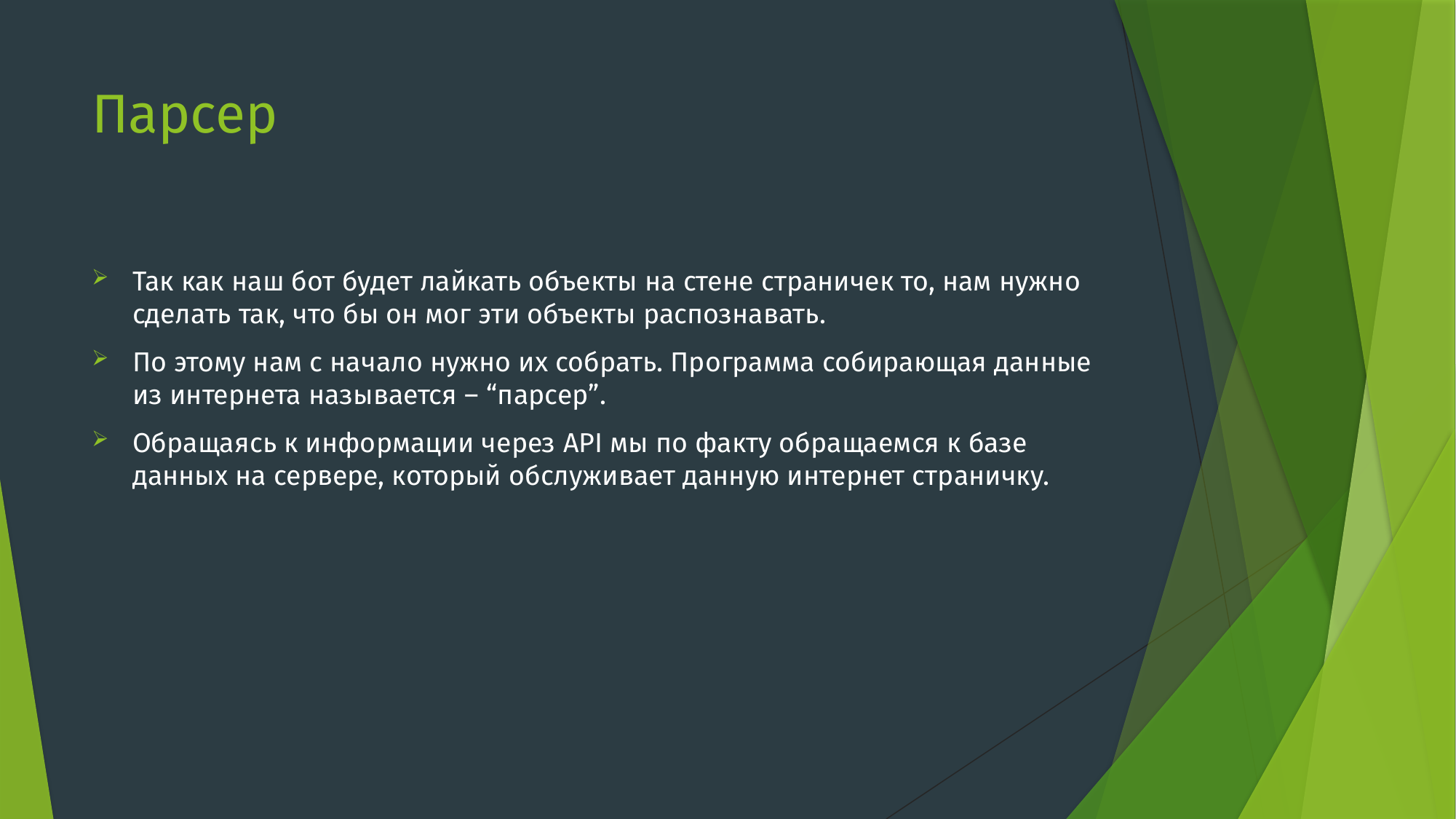

# Парсер
Так как наш бот будет лайкать объекты на стене страничек то, нам нужно сделать так, что бы он мог эти объекты распознавать.
По этому нам с начало нужно их собрать. Программа собирающая данные из интернета называется – “парсер”.
Обращаясь к информации через API мы по факту обращаемся к базе данных на сервере, который обслуживает данную интернет страничку.